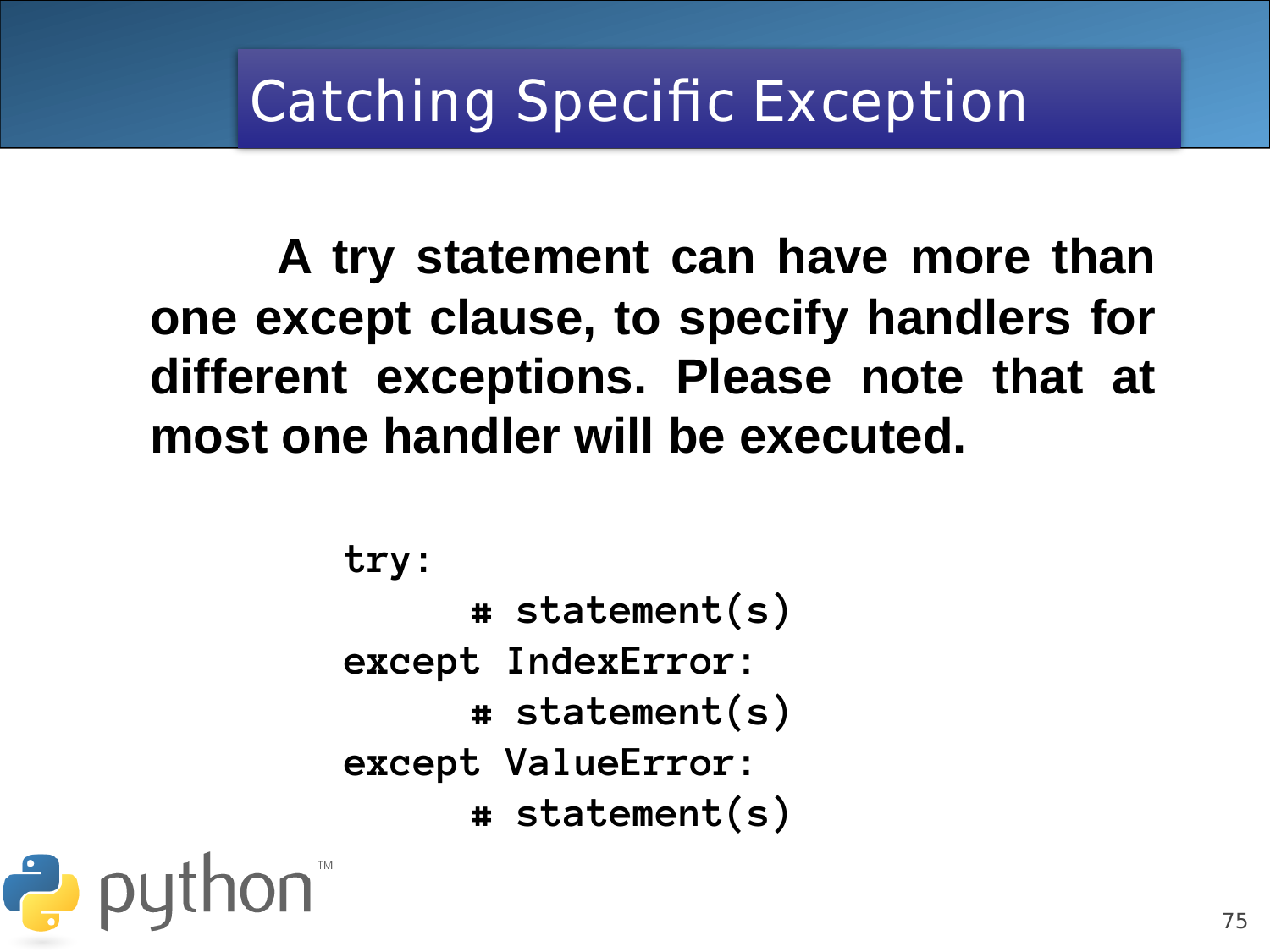

Catching Specific Exception
	A try statement can have more than one except clause, to specify handlers for different exceptions. Please note that at most one handler will be executed.

try:
	# statement(s)
except IndexError:
	# statement(s)
except ValueError:
	# statement(s)